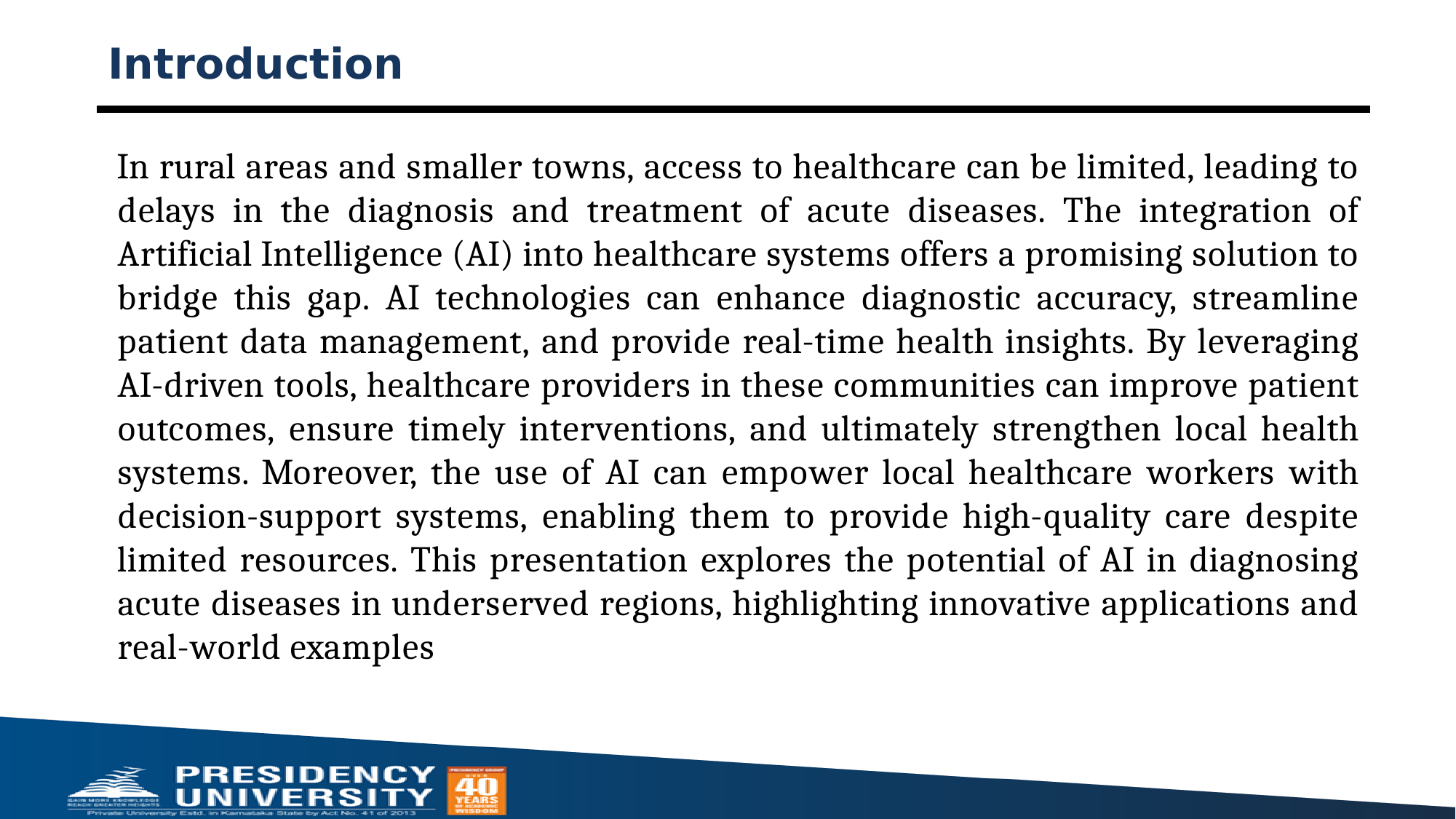

# Introduction
In rural areas and smaller towns, access to healthcare can be limited, leading to delays in the diagnosis and treatment of acute diseases. The integration of Artificial Intelligence (AI) into healthcare systems offers a promising solution to bridge this gap. AI technologies can enhance diagnostic accuracy, streamline patient data management, and provide real-time health insights. By leveraging AI-driven tools, healthcare providers in these communities can improve patient outcomes, ensure timely interventions, and ultimately strengthen local health systems. Moreover, the use of AI can empower local healthcare workers with decision-support systems, enabling them to provide high-quality care despite limited resources. This presentation explores the potential of AI in diagnosing acute diseases in underserved regions, highlighting innovative applications and real-world examples